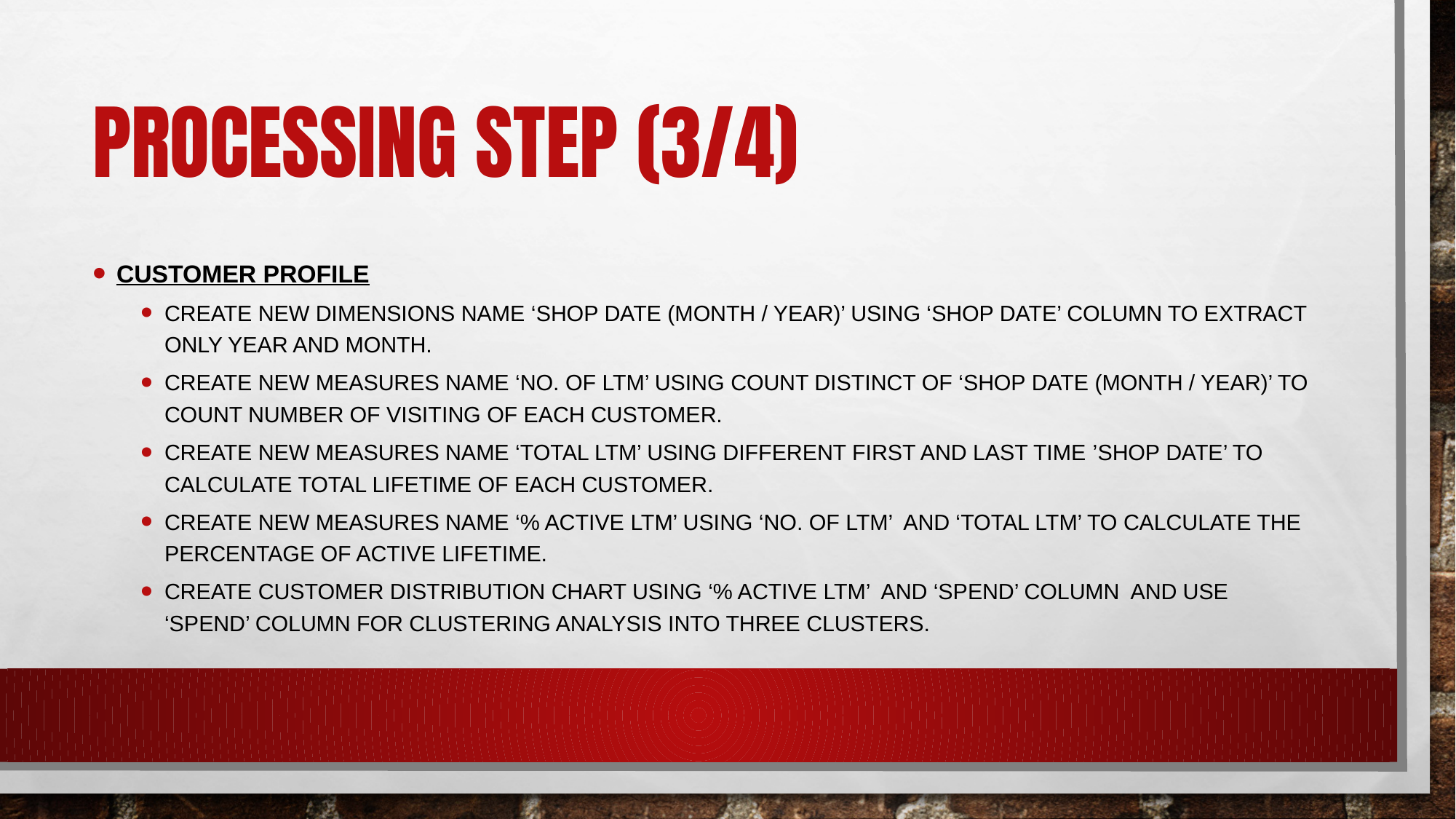

# Processing Step (3/4)
Customer Profile
Create new dimensions name ‘﻿Shop Date (Month / Year)’ using ‘Shop date’ column to extract only year and month.
Create new Measures name ‘No. of LTM’ using ﻿COUNT Distinct of ‘Shop Date (Month / Year)’ to count number of visiting of each customer.
Create new Measures name ‘Total LTM’ using different first and last time ﻿’Shop date’ to calculate total lifetime of each customer.
Create new Measures name ‘% Active LTM’ using ‘No. of LTM’  and ‘Total LTM’ to calculate the percentage of active lifetime.
Create customer distribution chart using ‘% Active LTM’  and ‘Spend’ column  and use ‘Spend’ column for Clustering Analysis into three clusters.